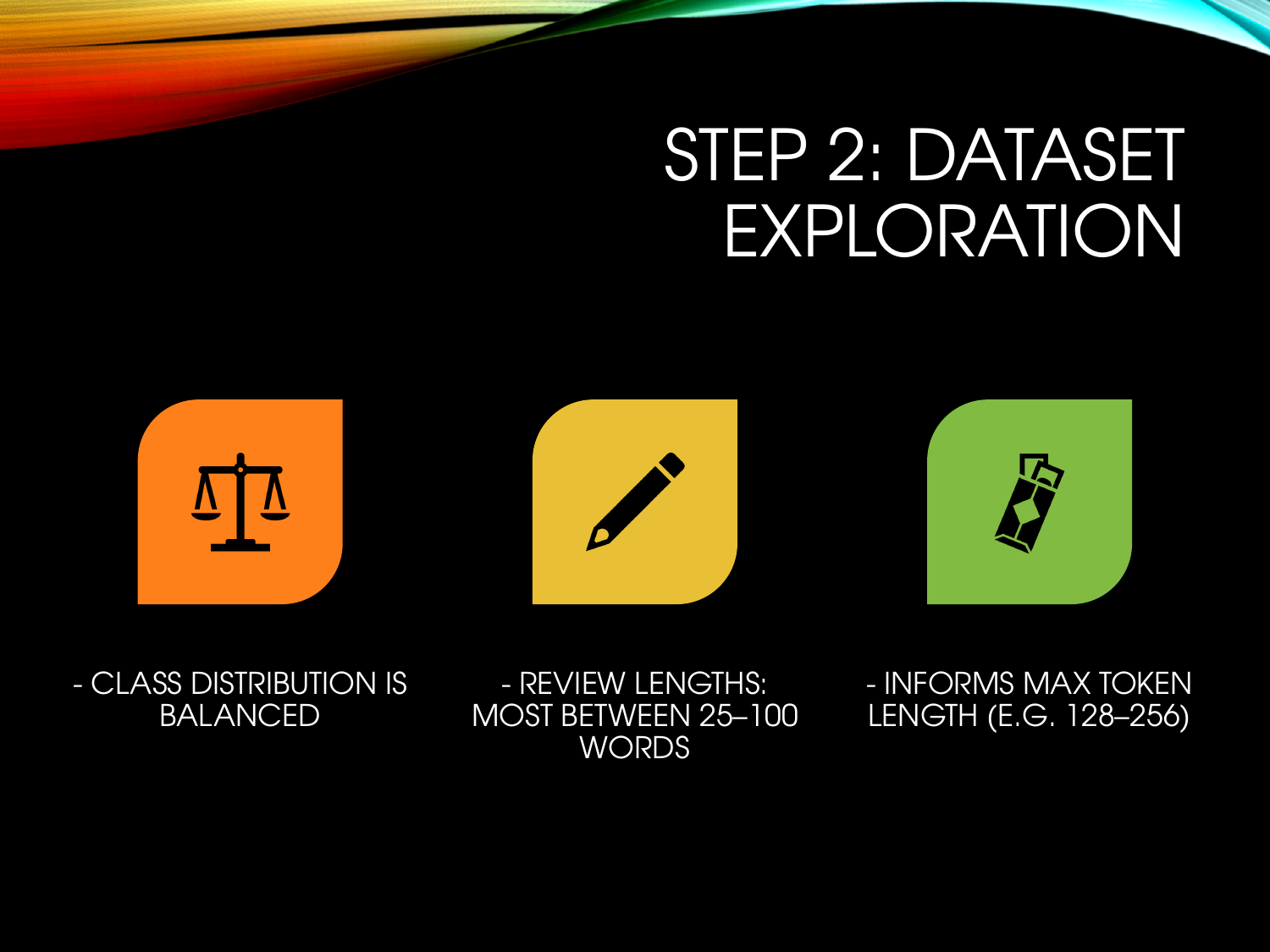

# Step 2: Dataset Exploration
- Class distribution is balanced
- Review lengths: Most between 25–100 words
- Informs max token length (e.g. 128–256)